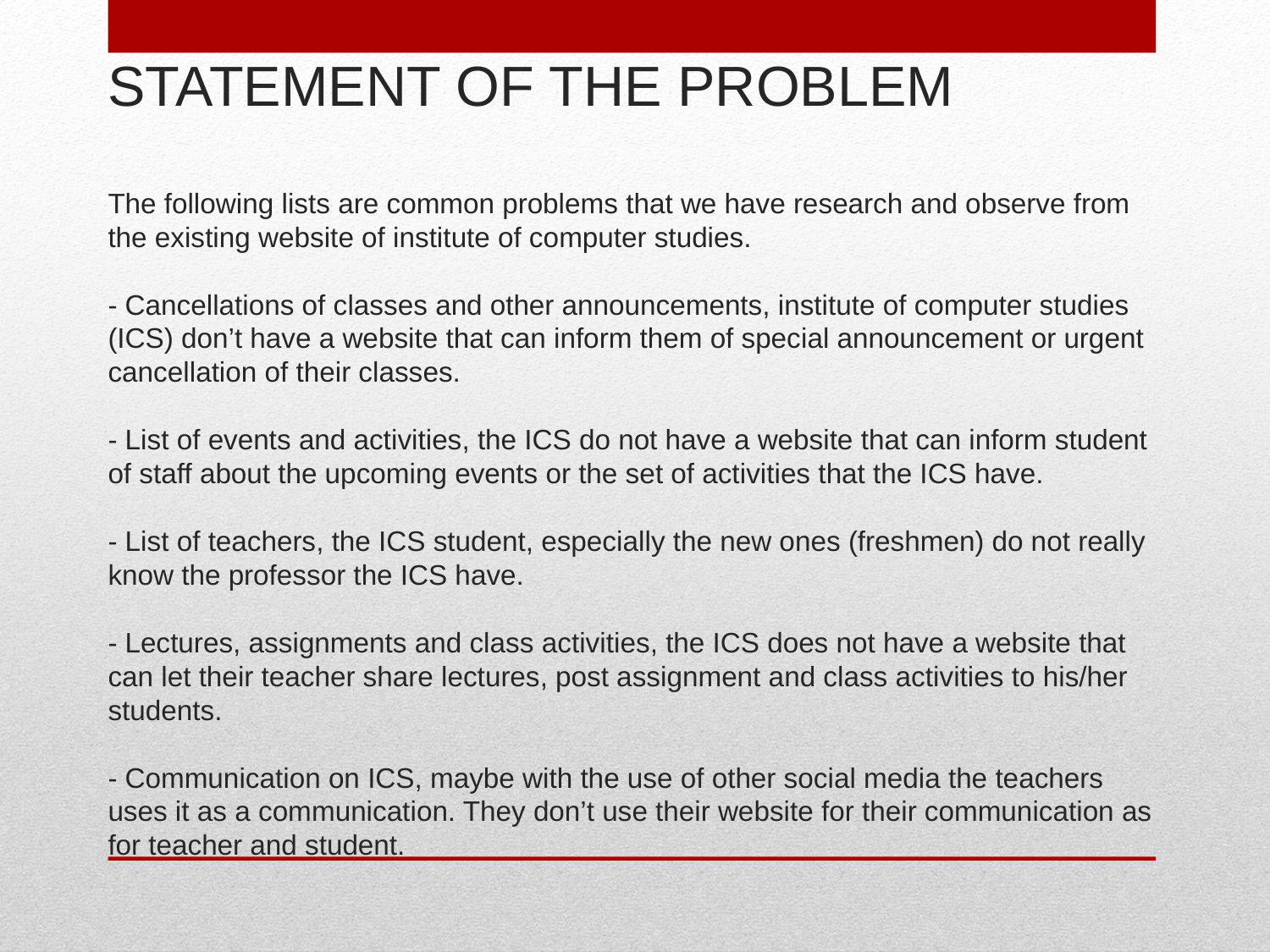

# STATEMENT OF THE PROBLEM The following lists are common problems that we have research and observe from the existing website of institute of computer studies. - Cancellations of classes and other announcements, institute of computer studies (ICS) don’t have a website that can inform them of special announcement or urgent cancellation of their classes. - List of events and activities, the ICS do not have a website that can inform student of staff about the upcoming events or the set of activities that the ICS have. - List of teachers, the ICS student, especially the new ones (freshmen) do not really know the professor the ICS have. - Lectures, assignments and class activities, the ICS does not have a website that can let their teacher share lectures, post assignment and class activities to his/her students. - Communication on ICS, maybe with the use of other social media the teachers uses it as a communication. They don’t use their website for their communication as for teacher and student.